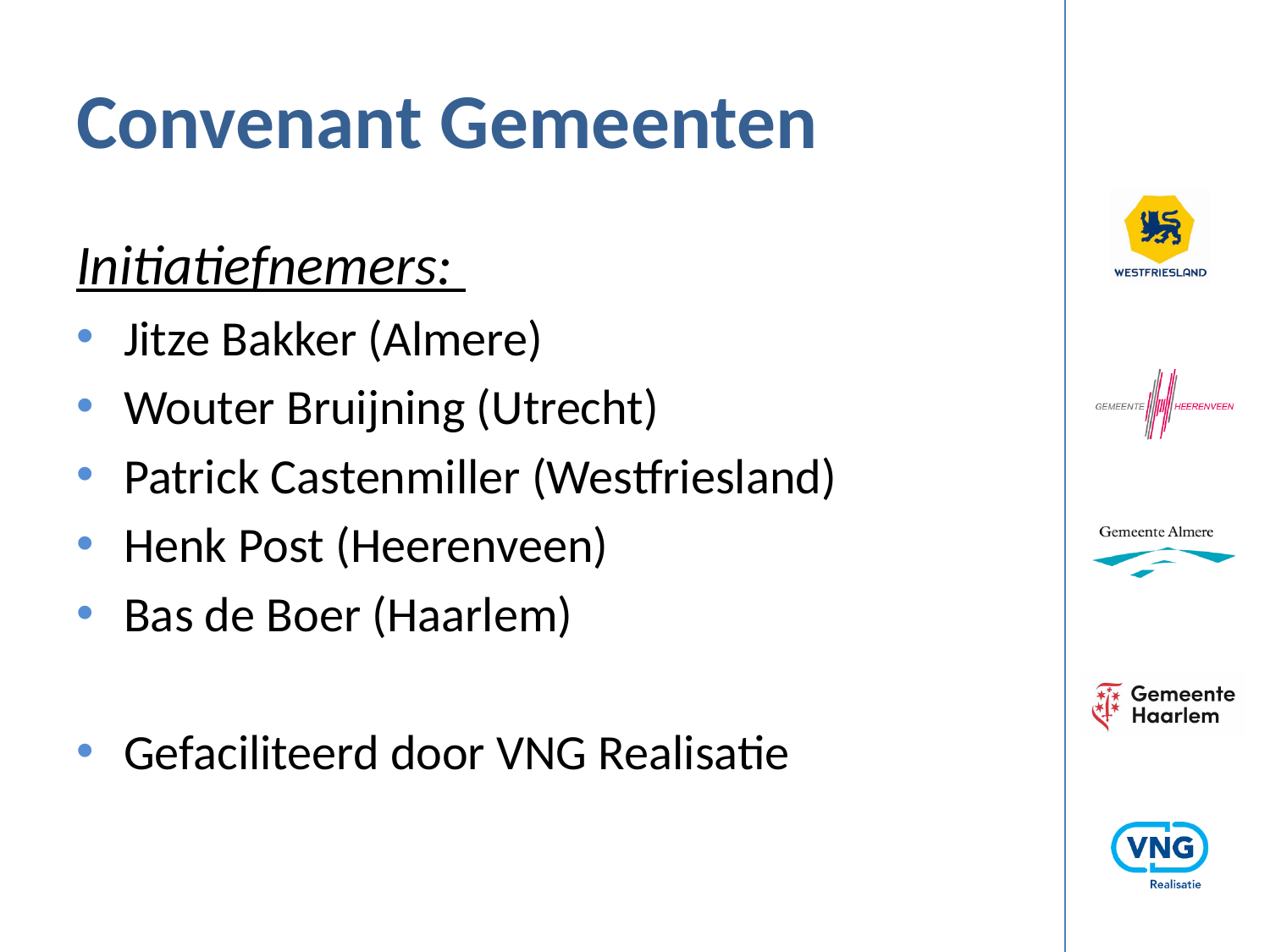

# Convenant Gemeenten
Initiatiefnemers:
Jitze Bakker (Almere)
Wouter Bruijning (Utrecht)
Patrick Castenmiller (Westfriesland)
Henk Post (Heerenveen)
Bas de Boer (Haarlem)

Gefaciliteerd door VNG Realisatie